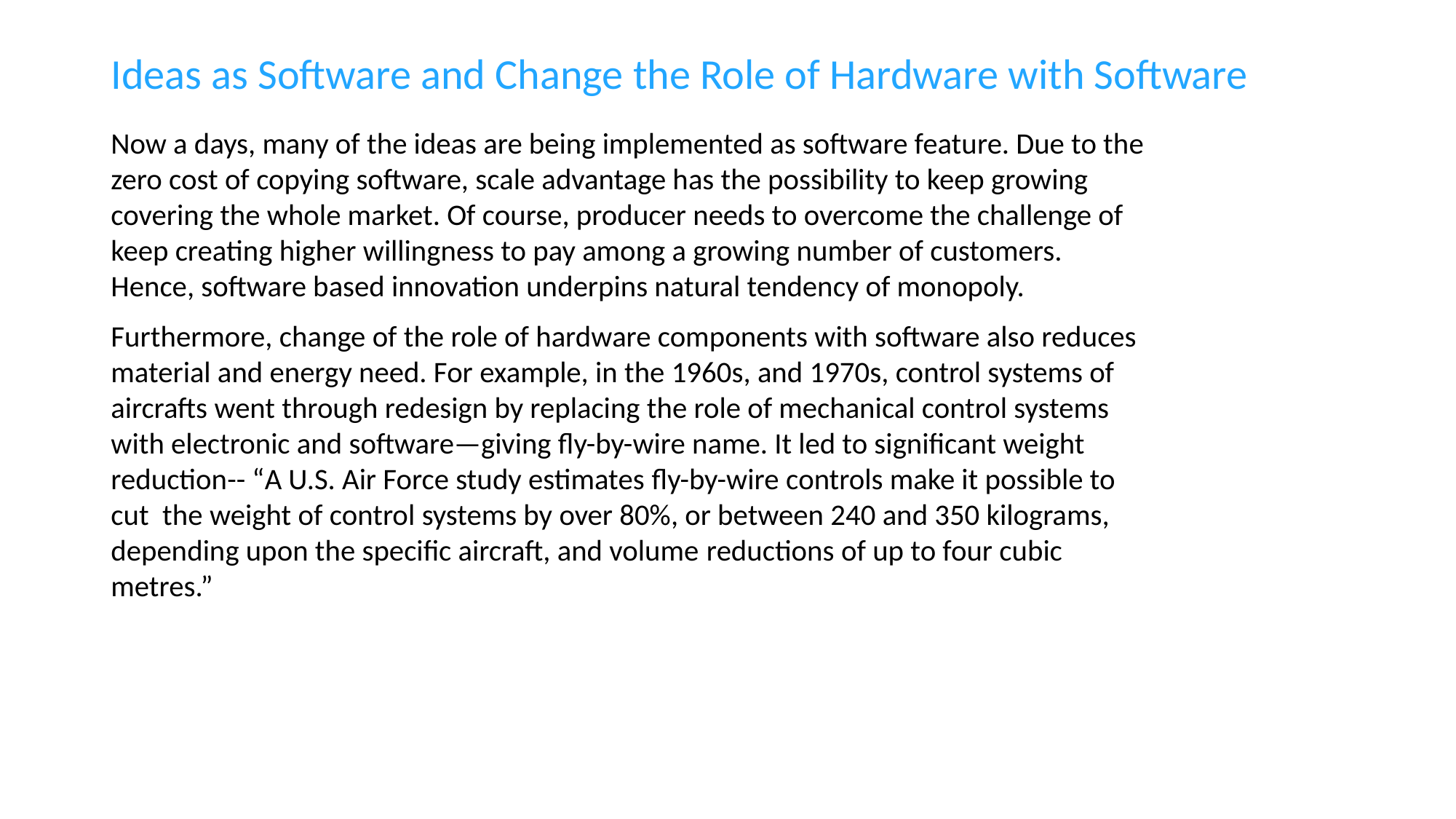

# Ideas as Software and Change the Role of Hardware with Software
Now a days, many of the ideas are being implemented as software feature. Due to the zero cost of copying software, scale advantage has the possibility to keep growing covering the whole market. Of course, producer needs to overcome the challenge of keep creating higher willingness to pay among a growing number of customers. Hence, software based innovation underpins natural tendency of monopoly.
Furthermore, change of the role of hardware components with software also reduces material and energy need. For example, in the 1960s, and 1970s, control systems of aircrafts went through redesign by replacing the role of mechanical control systems with electronic and software—giving fly-by-wire name. It led to significant weight reduction-- “A U.S. Air Force study estimates fly-by-wire controls make it possible to cut  the weight of control systems by over 80%, or between 240 and 350 kilograms, depending upon the specific aircraft, and volume reductions of up to four cubic metres.”